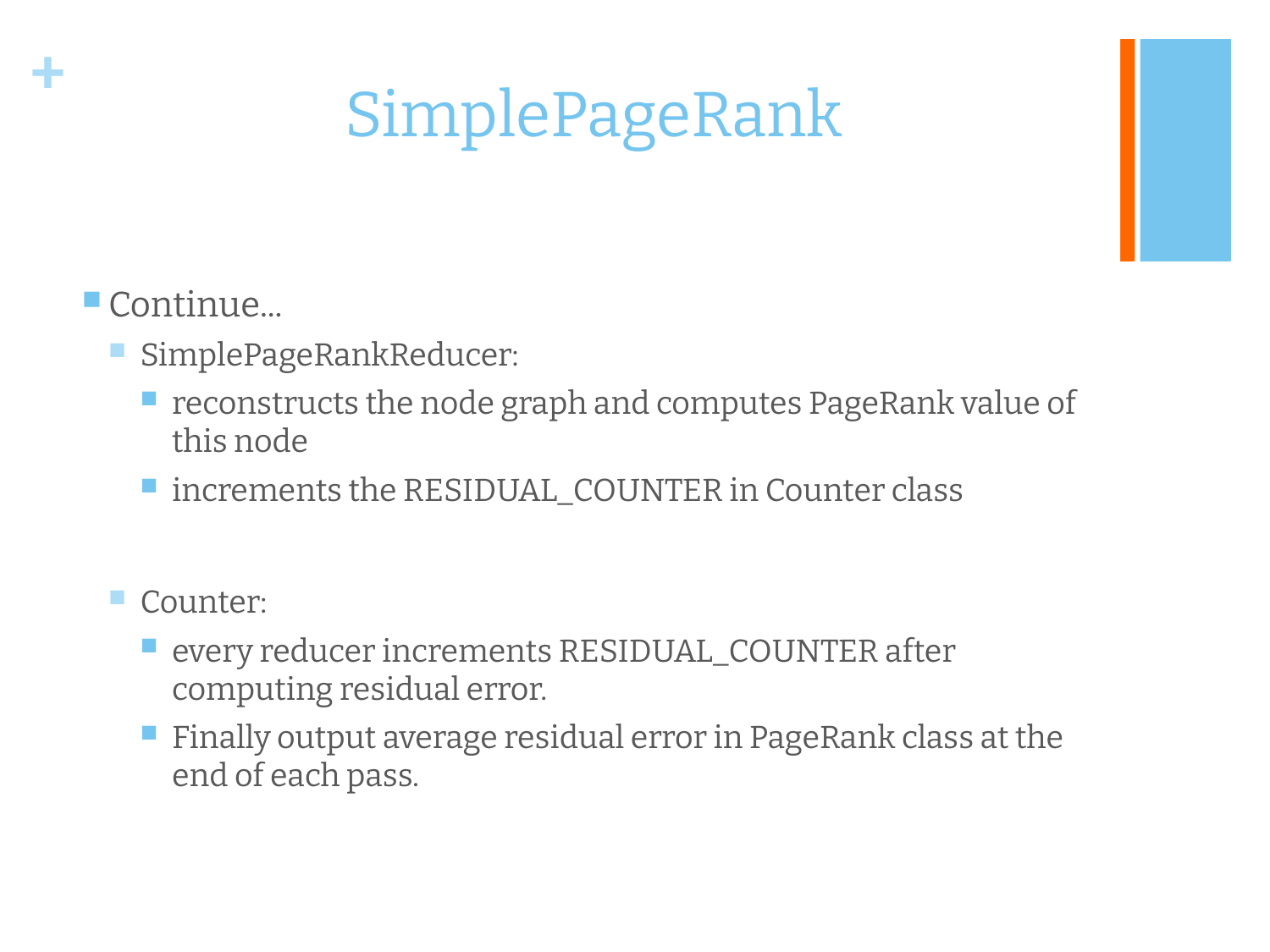

+

# SimplePageRank
Continue...
SimplePageRankReducer:
reconstructs the node graph and computes PageRank value of this node
increments the RESIDUAL_COUNTER in Counter class

Counter:
every reducer increments RESIDUAL_COUNTER after computing residual error.
Finally output average residual error in PageRank class at the end of each pass.